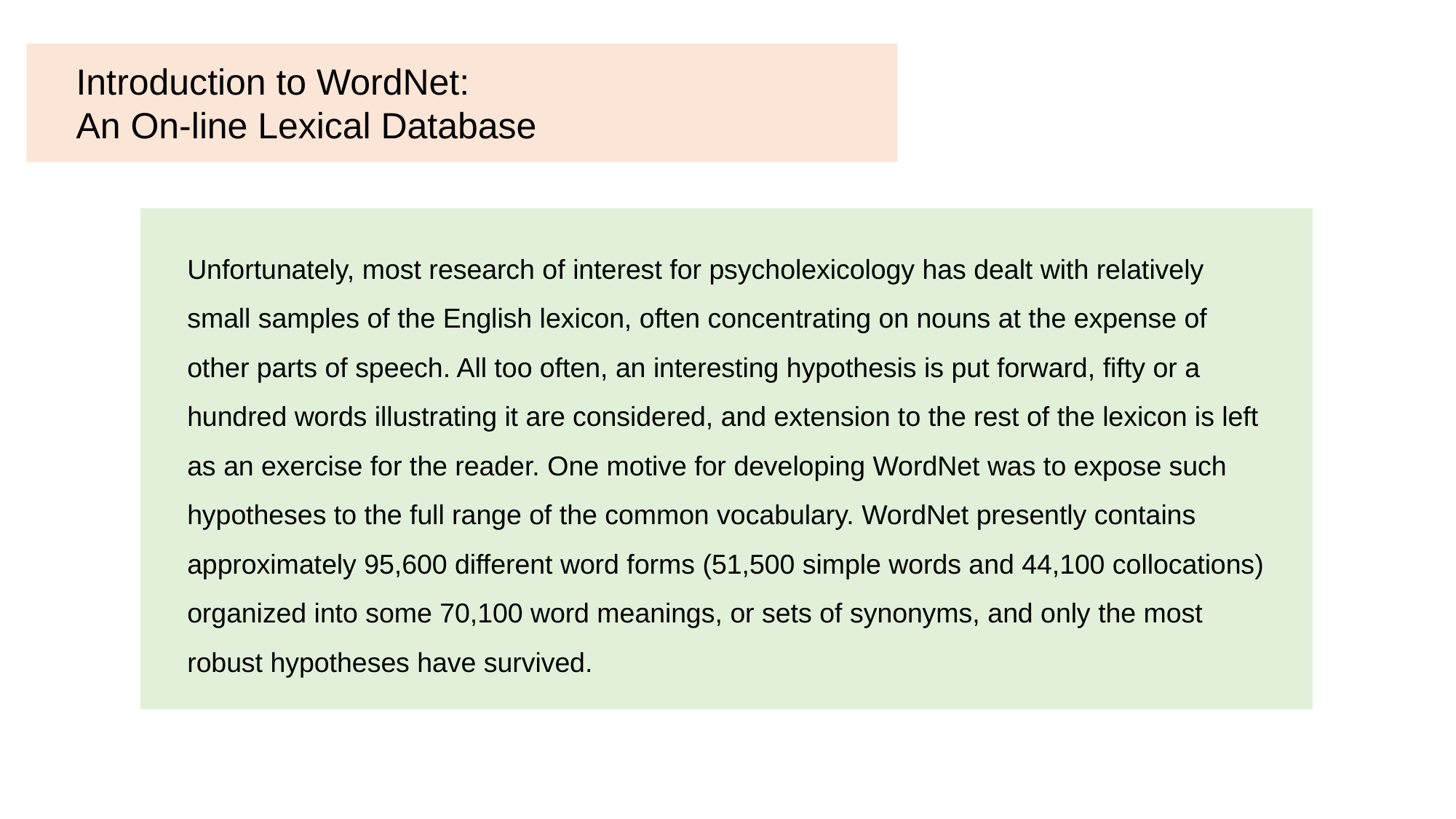

Introduction to WordNet:
An On-line Lexical Database

Unfortunately, most research of interest for psycholexicology has dealt with relatively small samples of the English lexicon, often concentrating on nouns at the expense of other parts of speech. All too often, an interesting hypothesis is put forward, fifty or a hundred words illustrating it are considered, and extension to the rest of the lexicon is left as an exercise for the reader. One motive for developing WordNet was to expose such hypotheses to the full range of the common vocabulary. WordNet presently contains approximately 95,600 different word forms (51,500 simple words and 44,100 collocations) organized into some 70,100 word meanings, or sets of synonyms, and only the most robust hypotheses have survived.